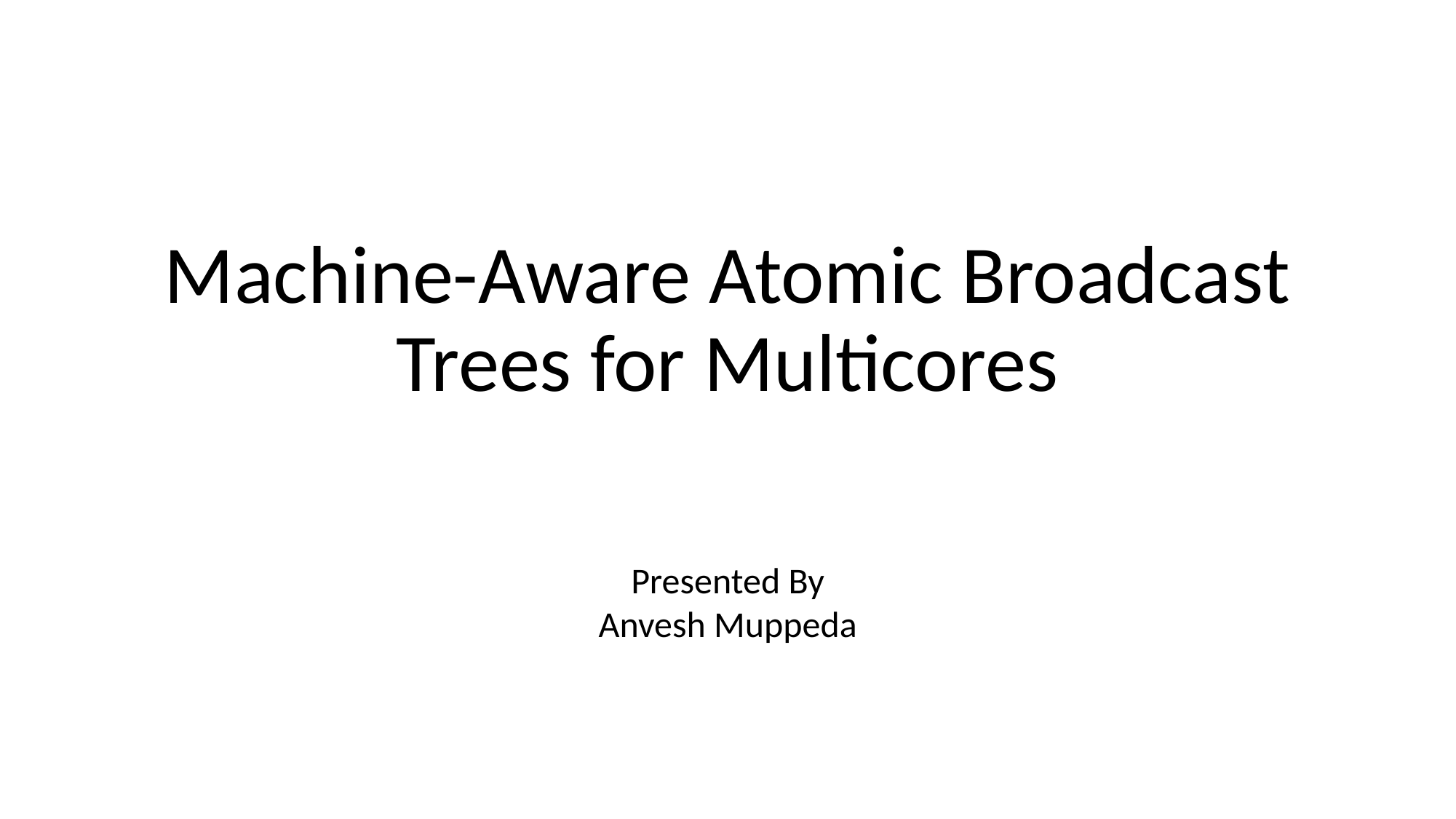

# Machine-Aware Atomic Broadcast Trees for Multicores
Presented By
Anvesh Muppeda